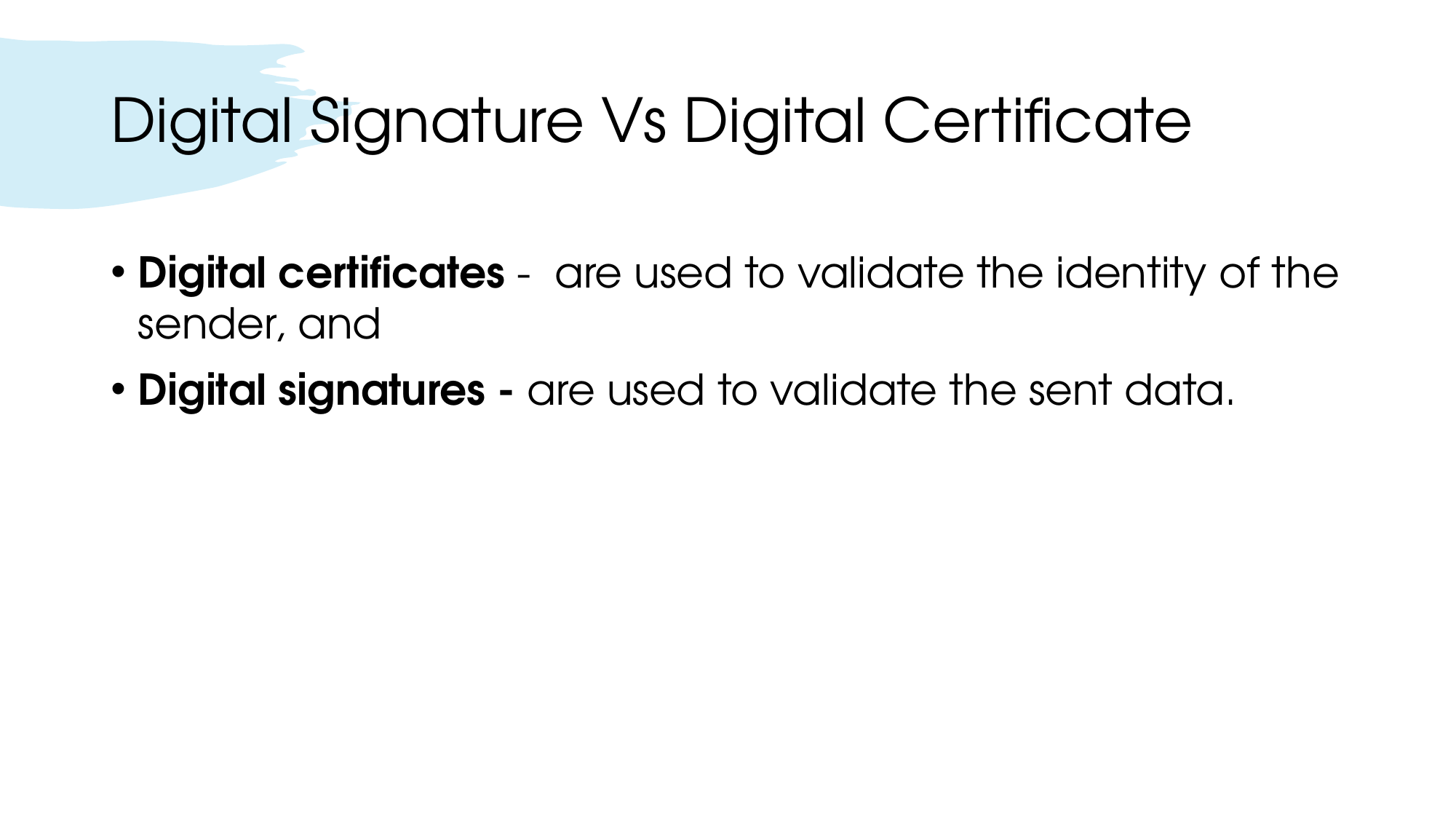

# Digital Signature Vs Digital Certificate
Digital certificates -  are used to validate the identity of the sender, and
Digital signatures - are used to validate the sent data.